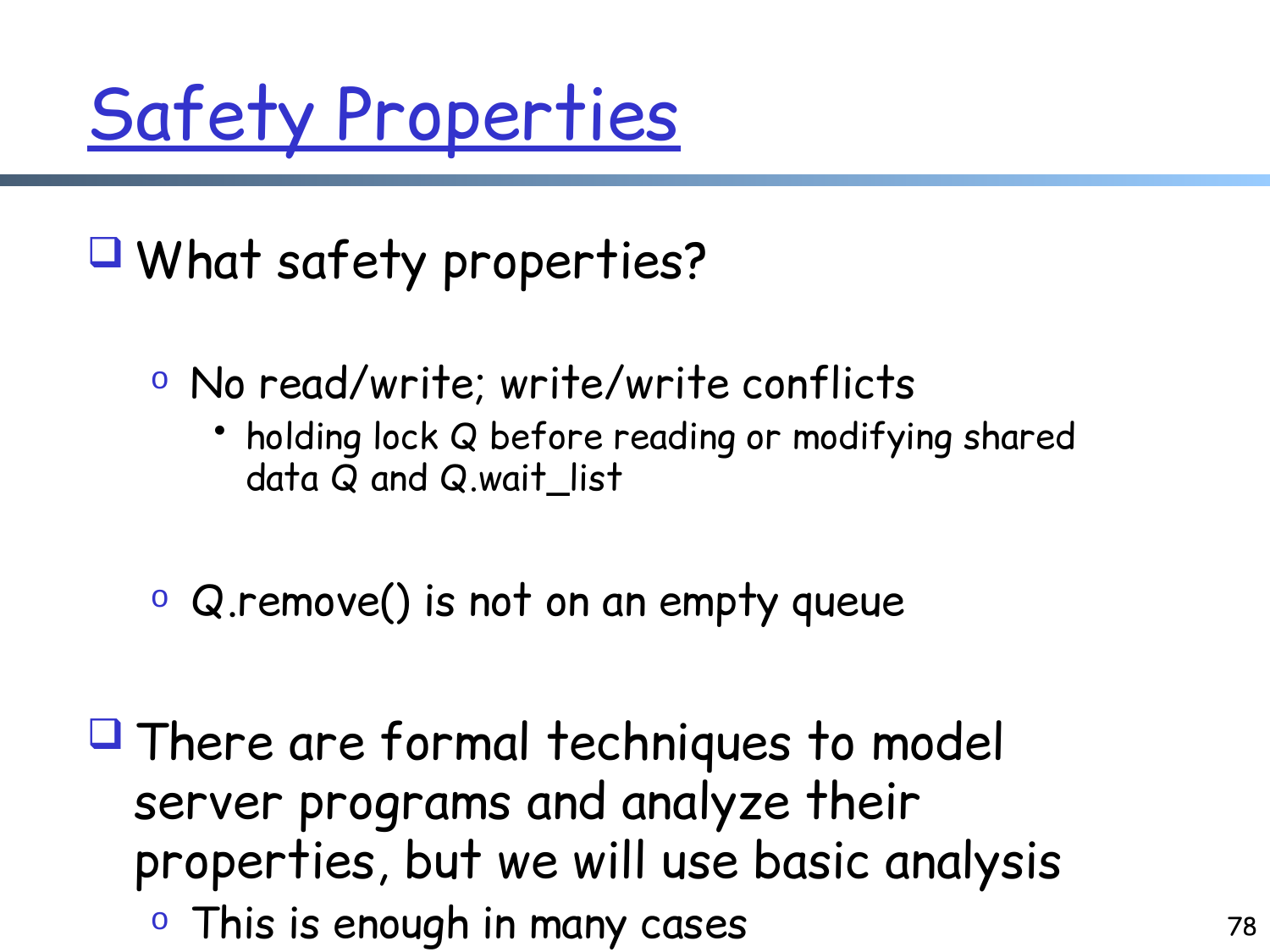

# Safety Properties
What safety properties?
No read/write; write/write conflicts
holding lock Q before reading or modifying shared data Q and Q.wait_list

Q.remove() is not on an empty queue

There are formal techniques to model server programs and analyze their properties, but we will use basic analysis
This is enough in many cases
78